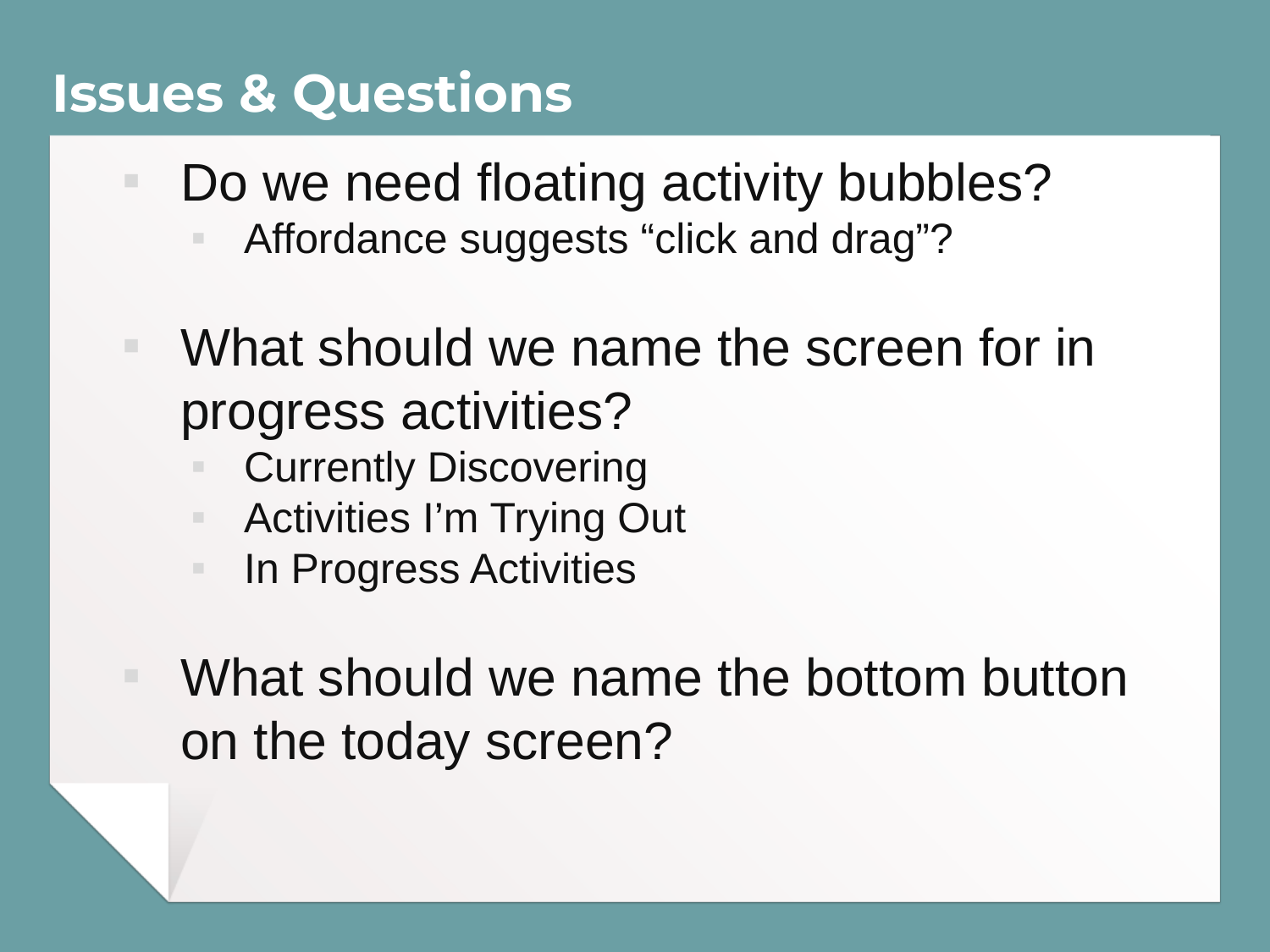

# Issues & Questions
Do we need floating activity bubbles?
Affordance suggests “click and drag”?
What should we name the screen for in progress activities?
Currently Discovering
Activities I’m Trying Out
In Progress Activities
What should we name the bottom button on the today screen?